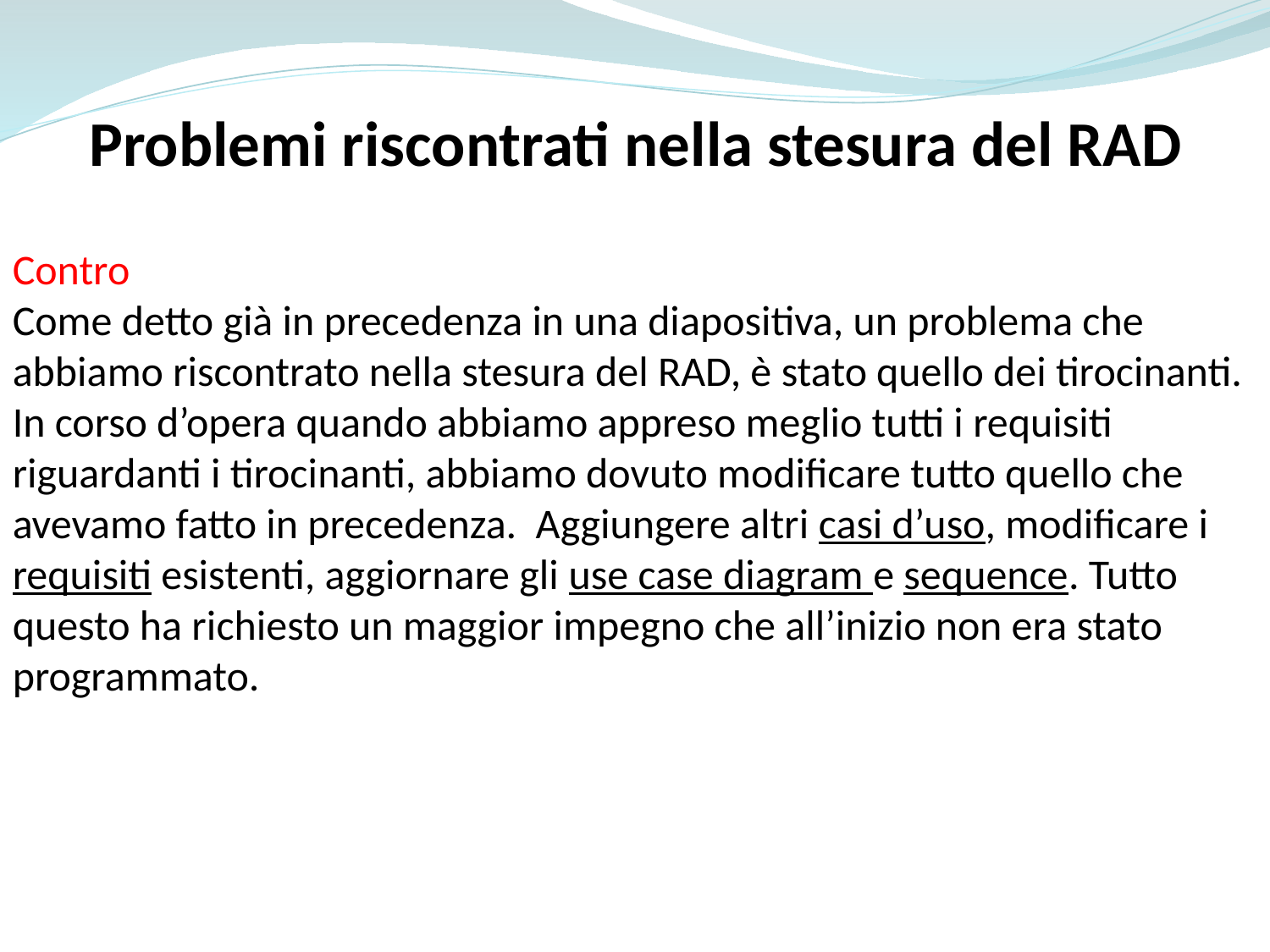

Problemi riscontrati nella stesura del RAD
Contro
Come detto già in precedenza in una diapositiva, un problema che abbiamo riscontrato nella stesura del RAD, è stato quello dei tirocinanti.
In corso d’opera quando abbiamo appreso meglio tutti i requisiti riguardanti i tirocinanti, abbiamo dovuto modificare tutto quello che avevamo fatto in precedenza.  Aggiungere altri casi d’uso, modificare i requisiti esistenti, aggiornare gli use case diagram e sequence. Tutto questo ha richiesto un maggior impegno che all’inizio non era stato programmato.